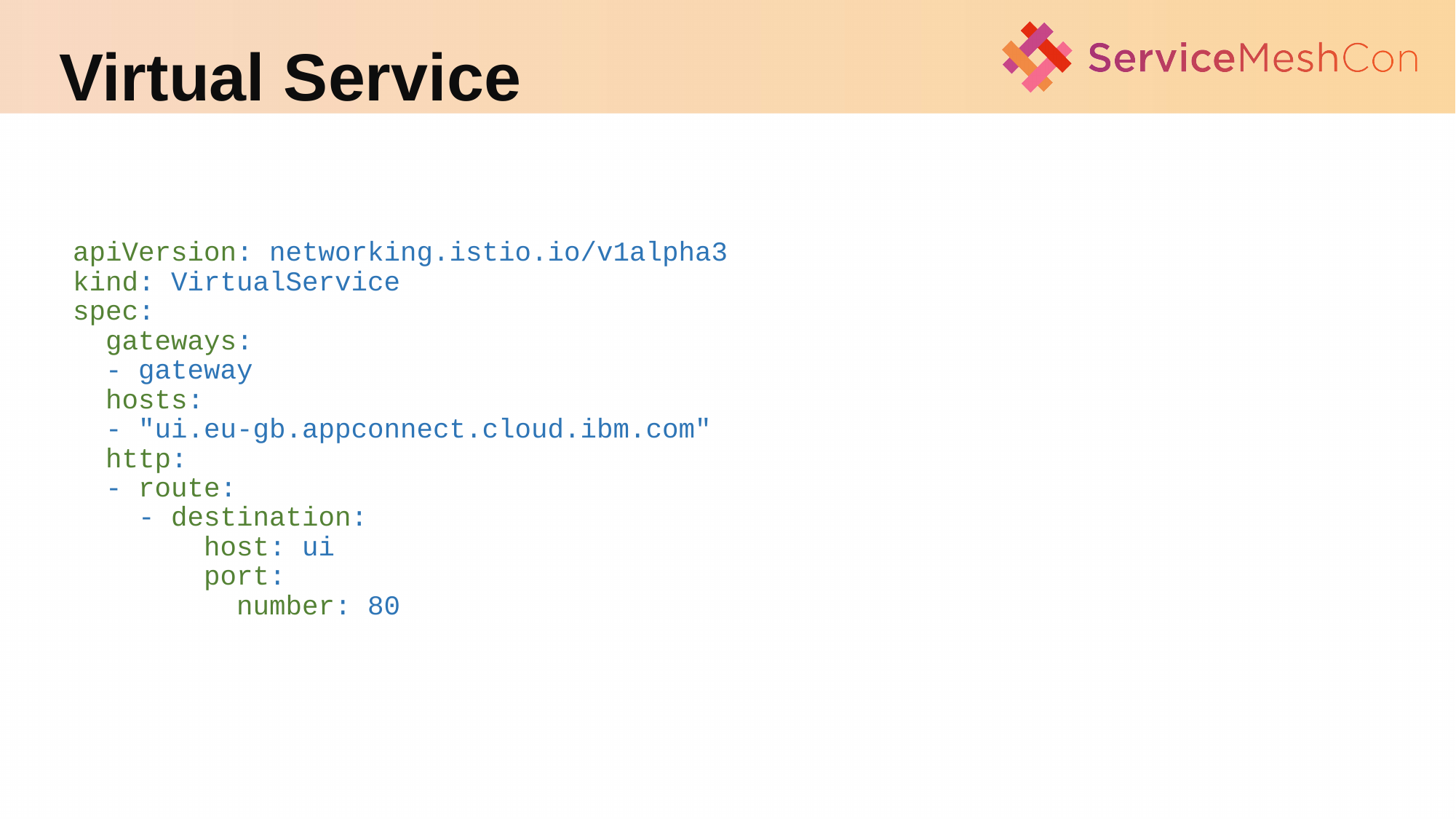

Virtual Service
apiVersion: networking.istio.io/v1alpha3
kind: VirtualService
spec:
  gateways:
  - gateway
  hosts:
  - "ui.eu-gb.appconnect.cloud.ibm.com"
  http:
  - route:
    - destination:
        host: ui
        port:
          number: 80